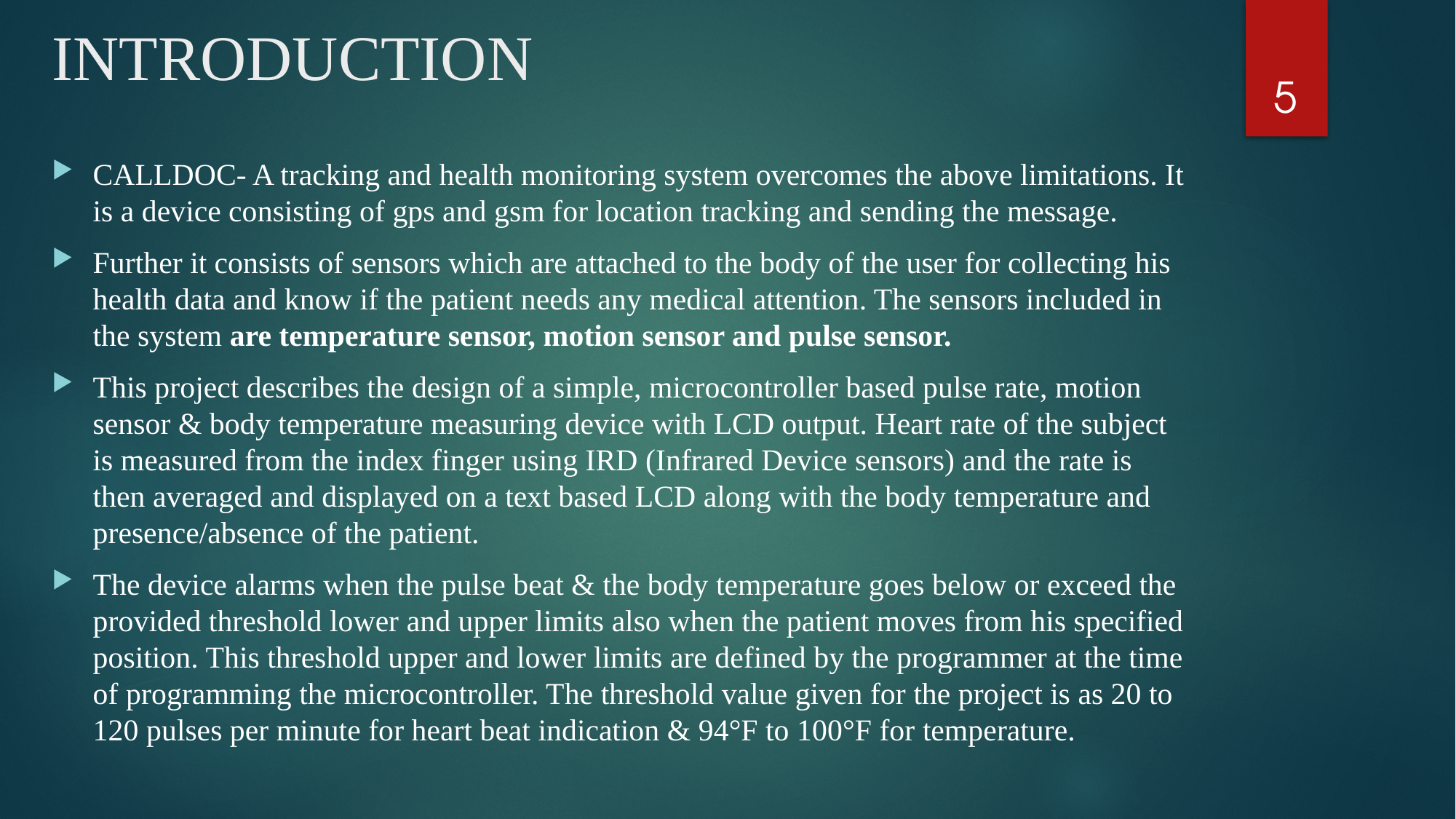

# INTRODUCTION
5
CALLDOC- A tracking and health monitoring system overcomes the above limitations. It is a device consisting of gps and gsm for location tracking and sending the message.
Further it consists of sensors which are attached to the body of the user for collecting his health data and know if the patient needs any medical attention. The sensors included in the system are temperature sensor, motion sensor and pulse sensor.
This project describes the design of a simple, microcontroller based pulse rate, motion sensor & body temperature measuring device with LCD output. Heart rate of the subject is measured from the index finger using IRD (Infrared Device sensors) and the rate is then averaged and displayed on a text based LCD along with the body temperature and presence/absence of the patient.
The device alarms when the pulse beat & the body temperature goes below or exceed the provided threshold lower and upper limits also when the patient moves from his specified position. This threshold upper and lower limits are defined by the programmer at the time of programming the microcontroller. The threshold value given for the project is as 20 to 120 pulses per minute for heart beat indication & 94°F to 100°F for temperature.